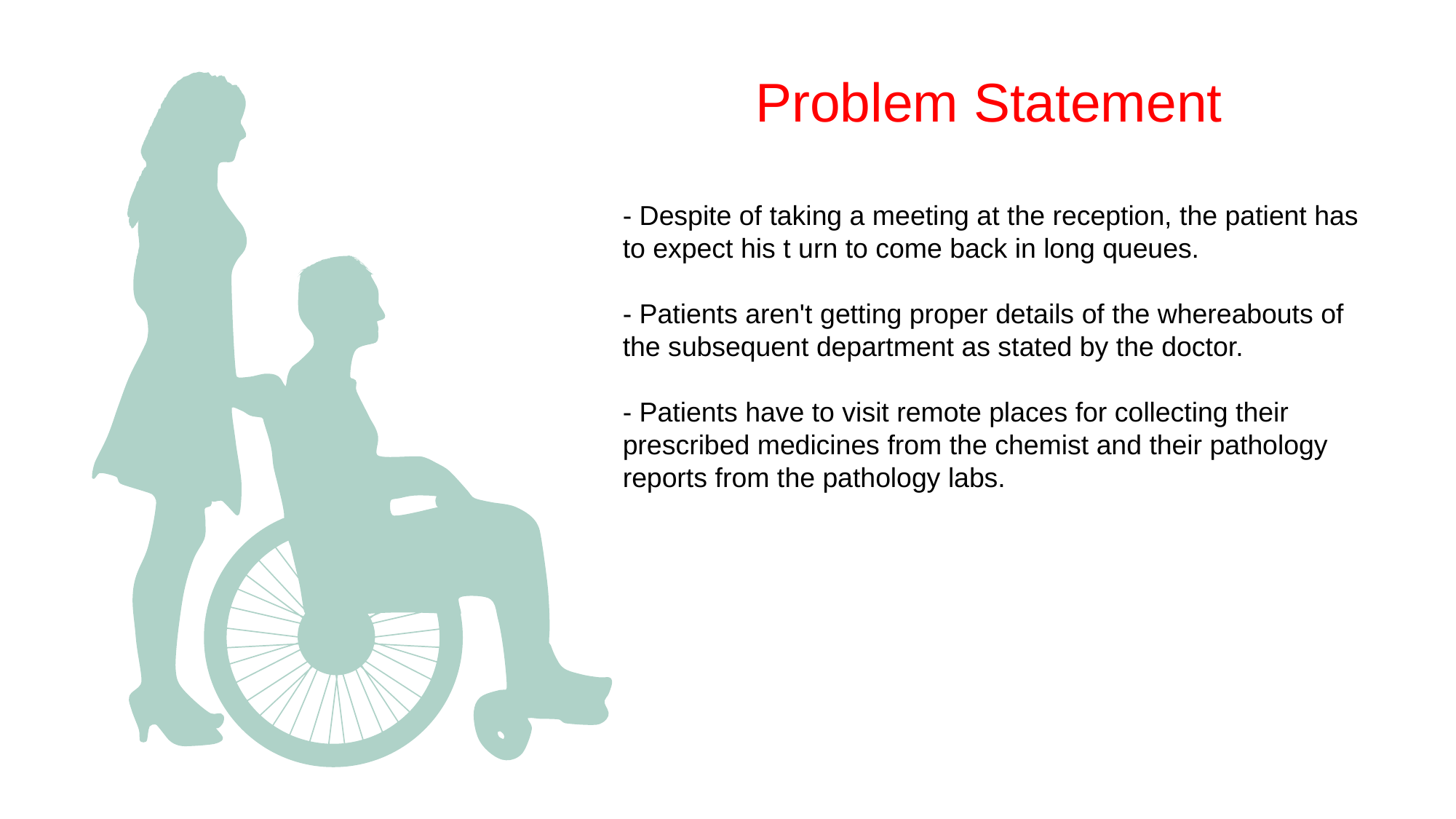

Problem Statement

- Despite of taking a meeting at the reception, the patient has to expect his t urn to come back in long queues.

- Patients aren't getting proper details of the whereabouts of the subsequent department as stated by the doctor.

- Patients have to visit remote places for collecting their prescribed medicines from the chemist and their pathology reports from the pathology labs.